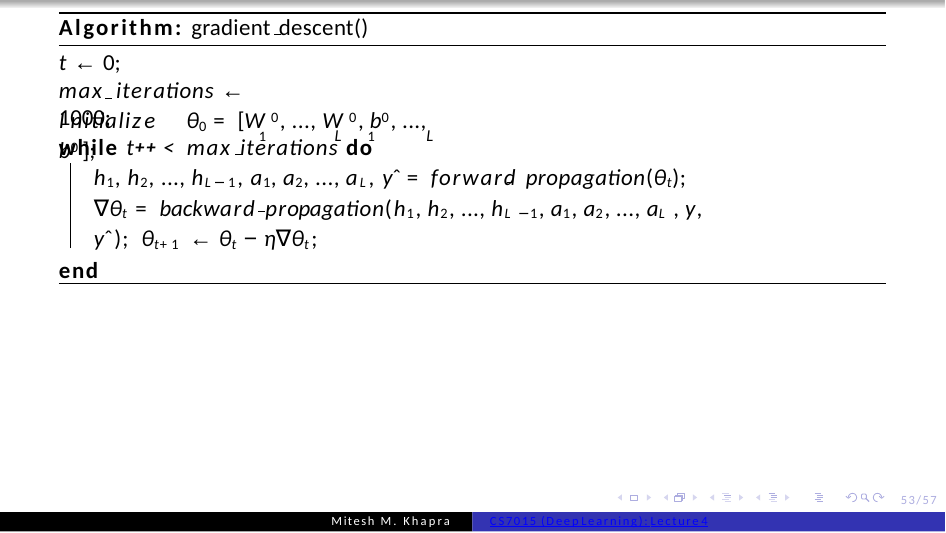

# Algorithm: gradient descent()

t ← 0;
max  iterations ← 1000;

Initialize	θ0  = [W 0, ..., W 0, b0, ..., b0 ];
1	L	1	L
while t++ < max iterations do
h1, h2, ..., hL−1, a1, a2, ..., aL, yˆ = forward propagation(θt);
∇θt  = backward  propagation(h1, h2, ..., hL−1, a1, a2, ..., aL, y, yˆ);  θt+1  ← θt  − η∇θt;
end

53/57

Mitesh M. Khapra
CS7015 (Deep Learning): Lecture 4